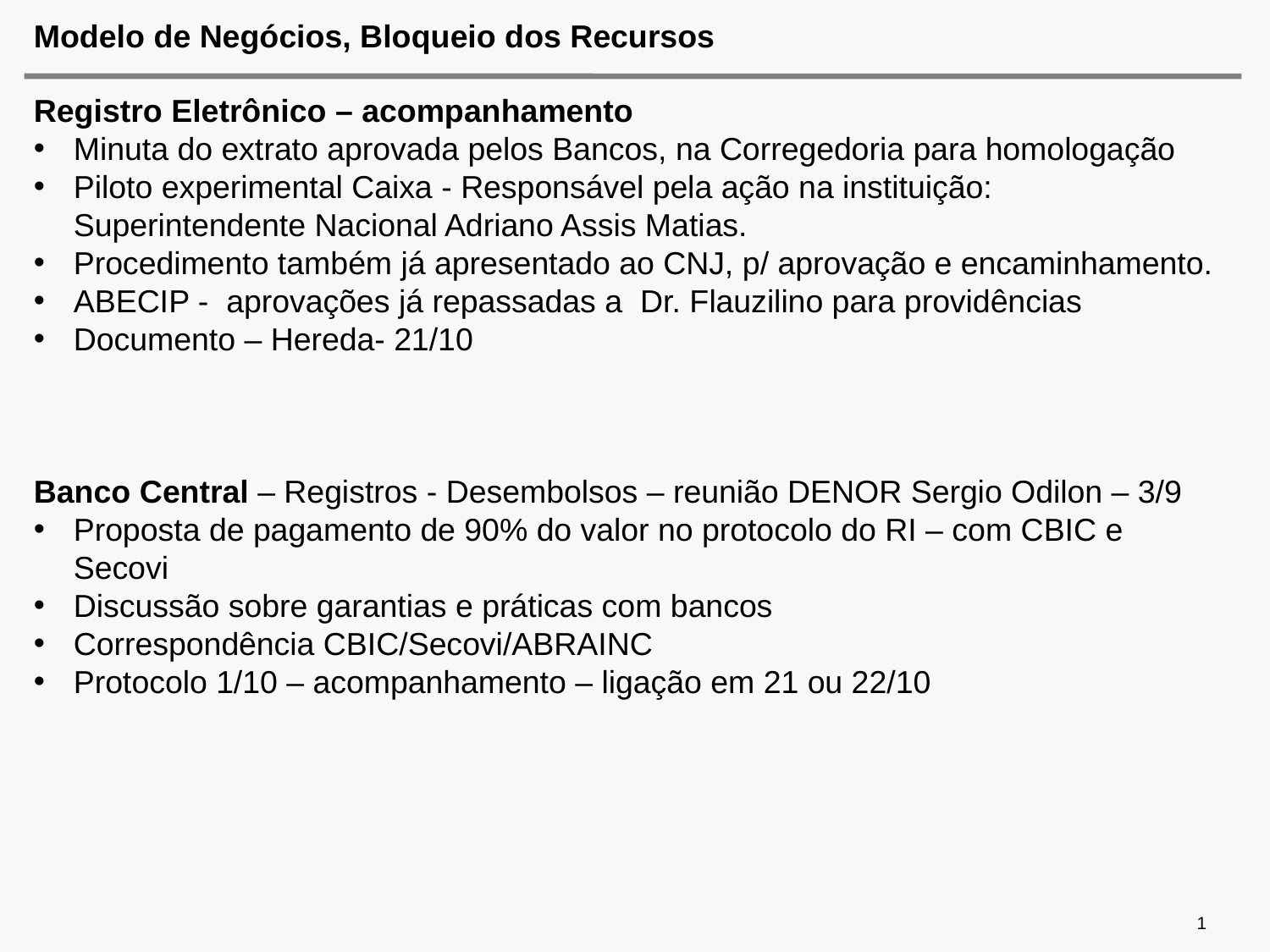

# Modelo de Negócios, Bloqueio dos Recursos

Registro Eletrônico – acompanhamento
Minuta do extrato aprovada pelos Bancos, na Corregedoria para homologação
Piloto experimental Caixa - Responsável pela ação na instituição: Superintendente Nacional Adriano Assis Matias.
Procedimento também já apresentado ao CNJ, p/ aprovação e encaminhamento.
ABECIP -  aprovações já repassadas a  Dr. Flauzilino para providências
Documento – Hereda- 21/10

Banco Central – Registros - Desembolsos – reunião DENOR Sergio Odilon – 3/9
Proposta de pagamento de 90% do valor no protocolo do RI – com CBIC e Secovi
Discussão sobre garantias e práticas com bancos
Correspondência CBIC/Secovi/ABRAINC
Protocolo 1/10 – acompanhamento – ligação em 21 ou 22/10

1